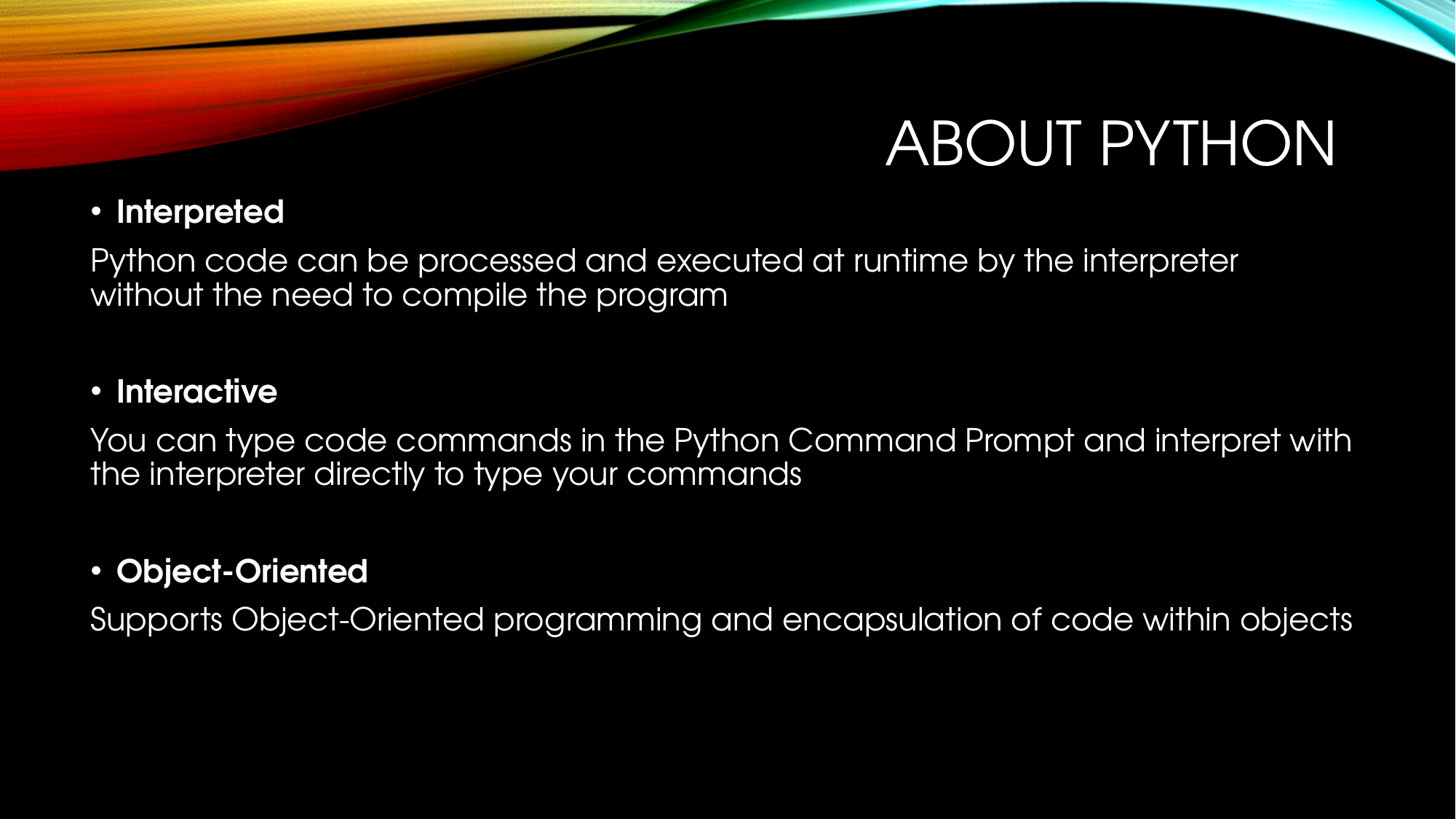

# About Python
Interpreted
Python code can be processed and executed at runtime by the interpreter without the need to compile the program

Interactive
You can type code commands in the Python Command Prompt and interpret with the interpreter directly to type your commands

Object-Oriented
Supports Object-Oriented programming and encapsulation of code within objects